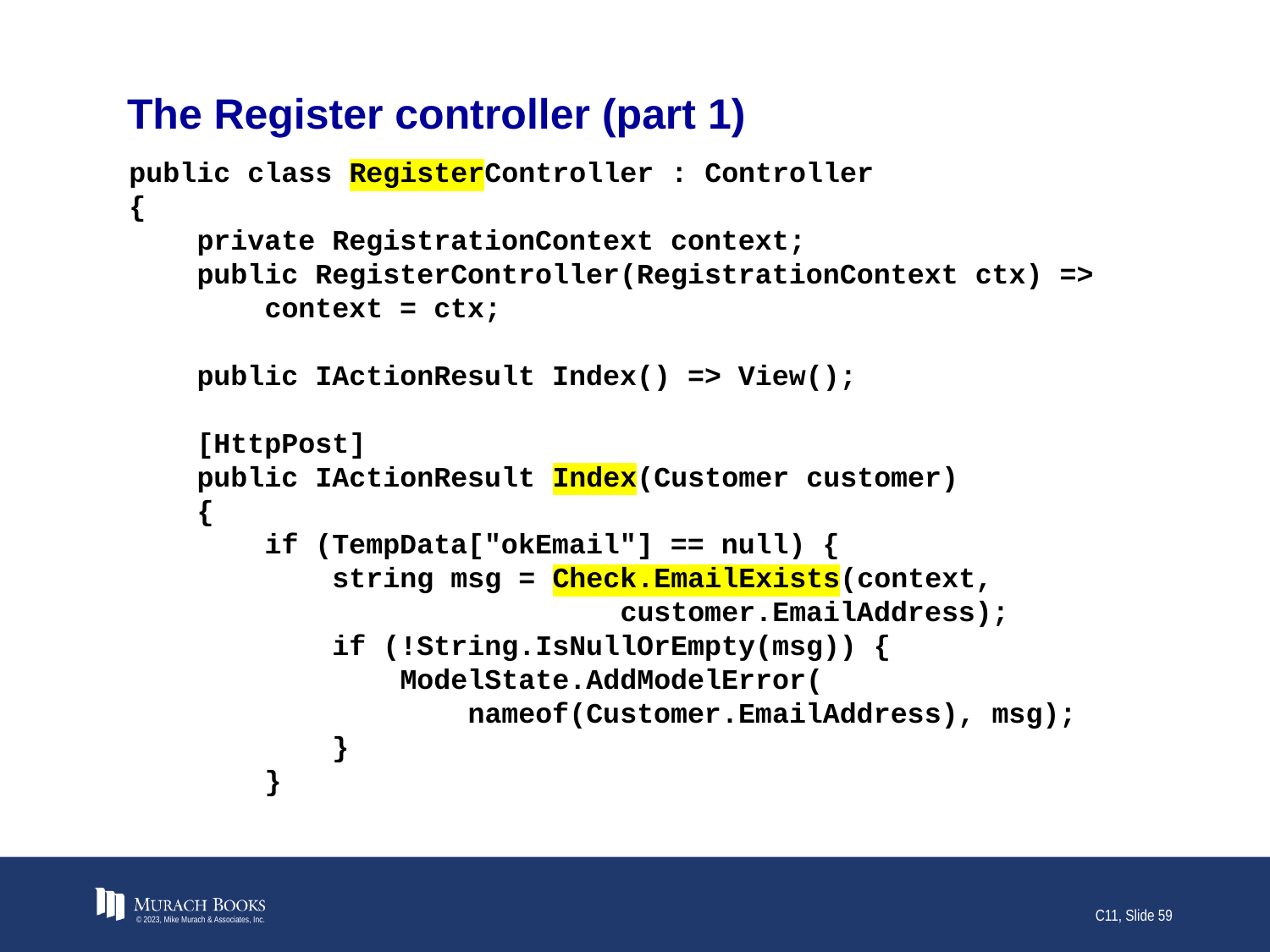

# The Register controller (part 1)
public class RegisterController : Controller
{
    private RegistrationContext context;
    public RegisterController(RegistrationContext ctx) =>
        context = ctx;

    public IActionResult Index() => View();

    [HttpPost]
    public IActionResult Index(Customer customer)
    {
        if (TempData["okEmail"] == null) {
            string msg = Check.EmailExists(context,
                             customer.EmailAddress);
            if (!String.IsNullOrEmpty(msg)) {
                ModelState.AddModelError(
                    nameof(Customer.EmailAddress), msg);
            }
        }

© 2023, Mike Murach & Associates, Inc.

C11, Slide 59